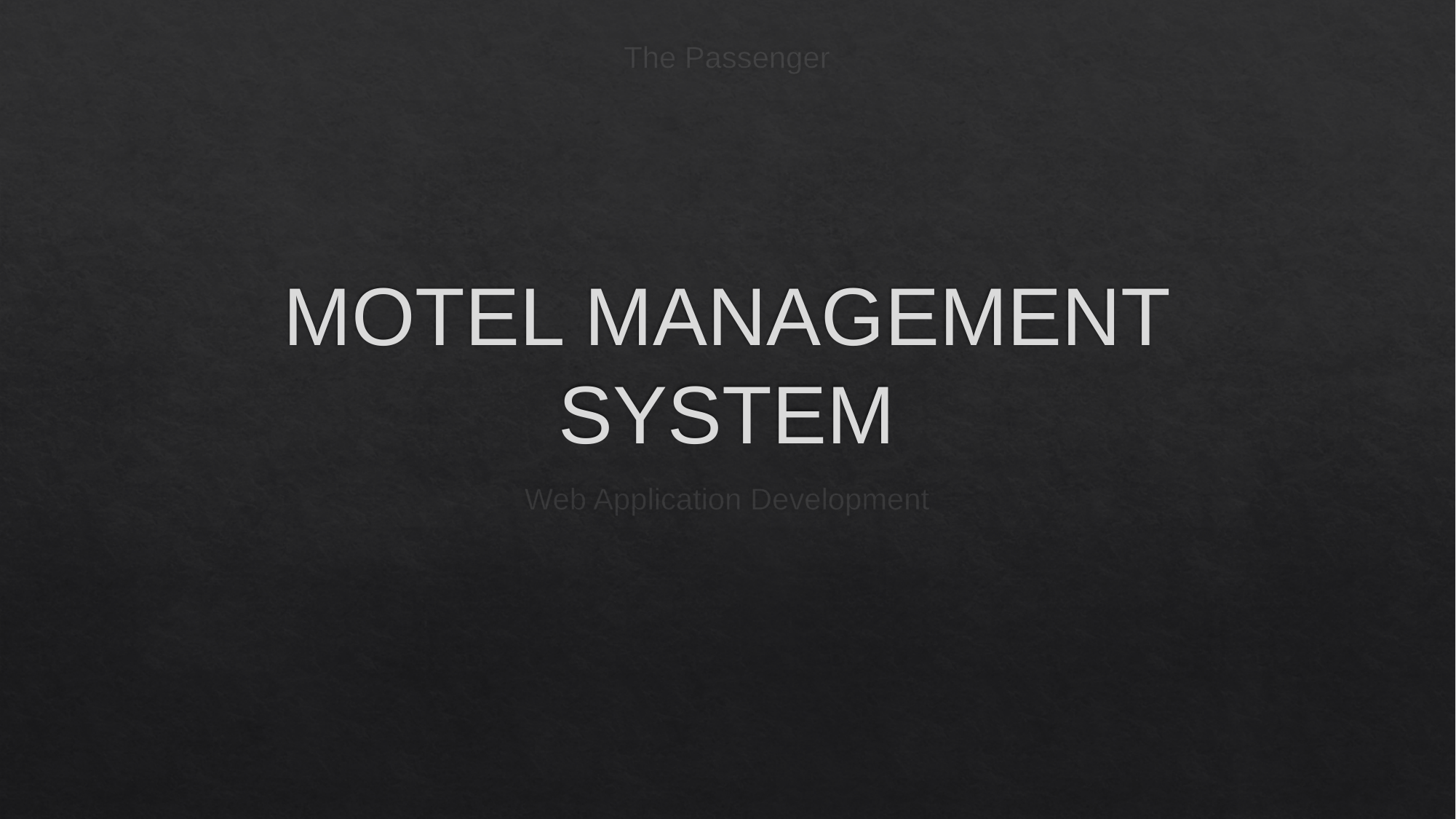

The Passenger
# MOTEL MANAGEMENT SYSTEM
Web Application Development